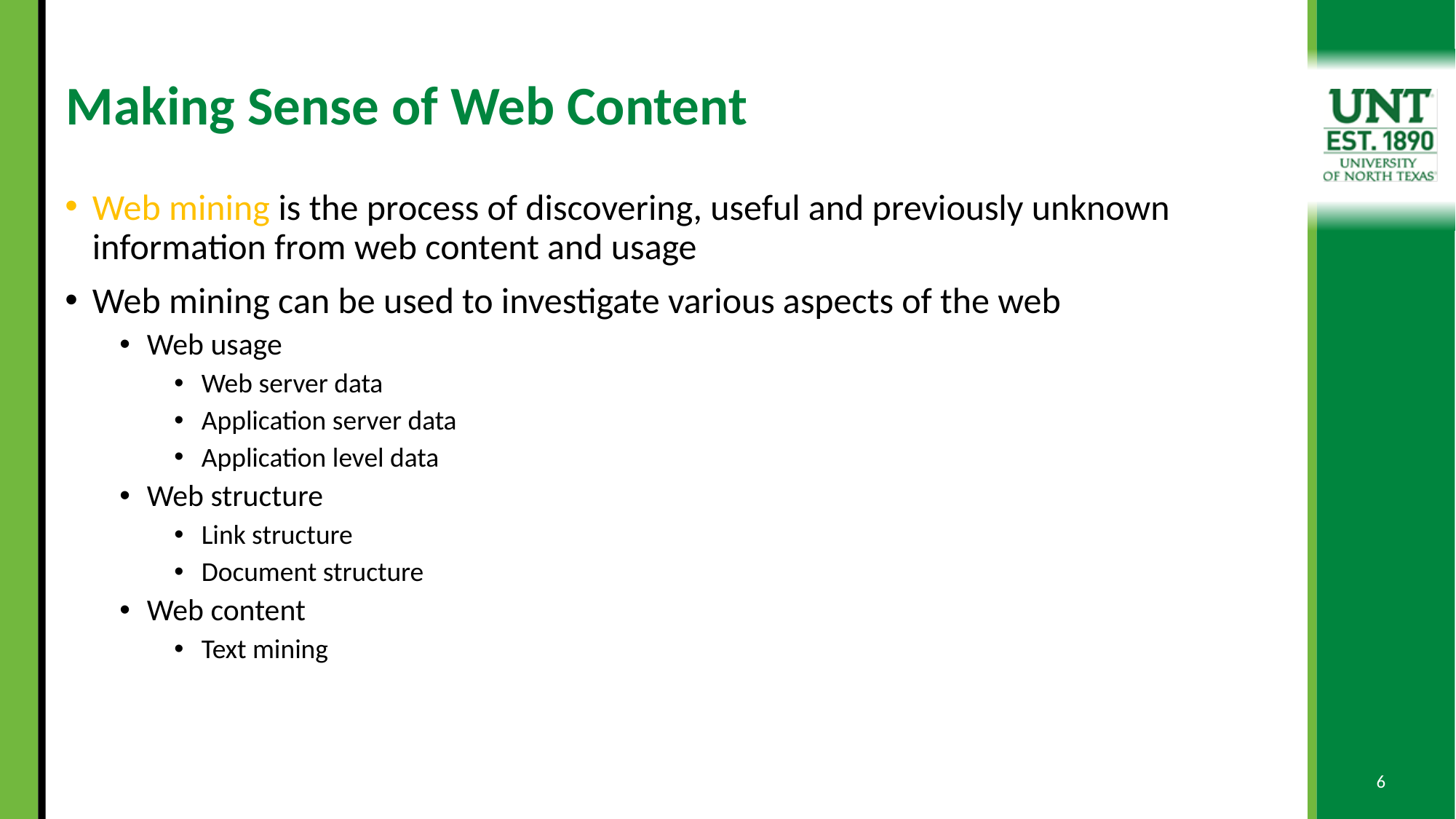

# Making Sense of Web Content
Web mining is the process of discovering, useful and previously unknown information from web content and usage
Web mining can be used to investigate various aspects of the web
Web usage
Web server data
Application server data
Application level data
Web structure
Link structure
Document structure
Web content
Text mining

6